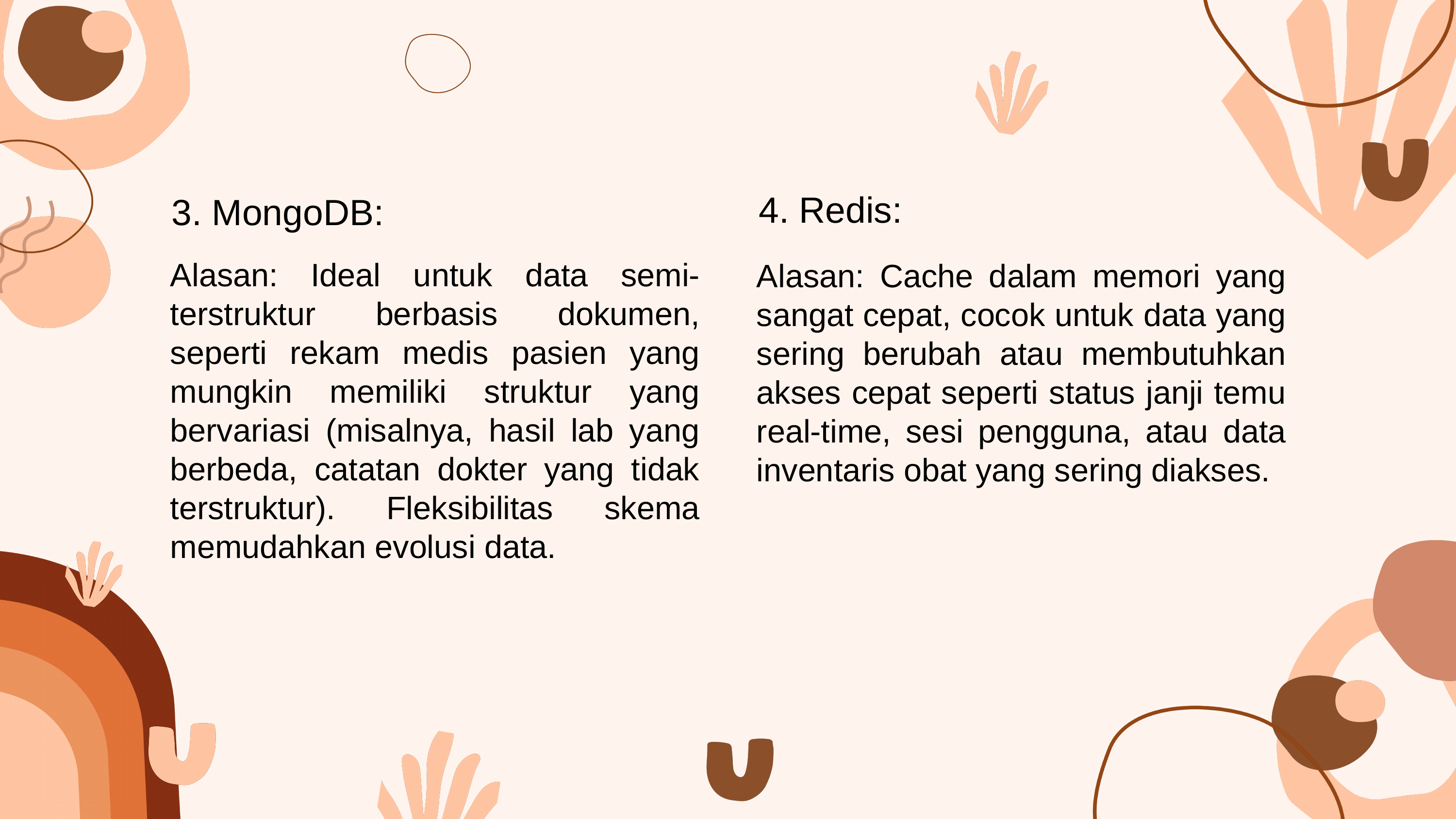

4. Redis:

3. MongoDB:

Alasan: Ideal untuk data semi-terstruktur berbasis dokumen, seperti rekam medis pasien yang mungkin memiliki struktur yang bervariasi (misalnya, hasil lab yang berbeda, catatan dokter yang tidak terstruktur). Fleksibilitas skema memudahkan evolusi data.
Alasan: Cache dalam memori yang sangat cepat, cocok untuk data yang sering berubah atau membutuhkan akses cepat seperti status janji temu real-time, sesi pengguna, atau data inventaris obat yang sering diakses.